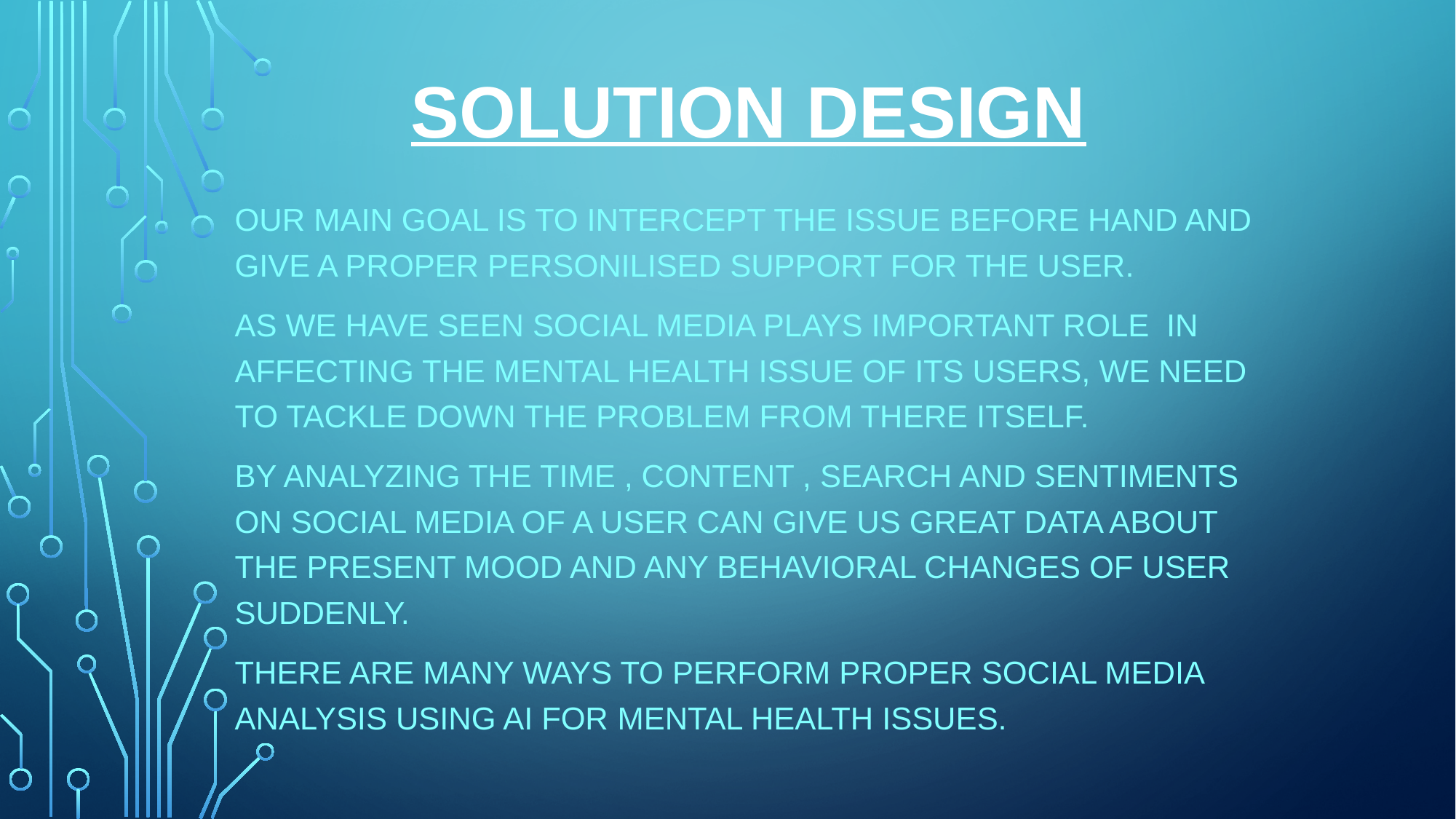

# Solution design
OUR MAIN GOAL IS TO INTERCEPT THE ISSUE BEFORE HAND AND GIVE A PROPER PERSONILISED SUPPORT FOR THE USER.
AS WE HAVE SEEN SOCIAL MEDIA PLAYS IMPORTANT ROLE  in affecting the mental health issue of its users, we need to tackle down the problem from there itself.
By analyzing the time , content , search and sentiments on social media of a user can give us great data about the present mood and any behavioral changes of user suddenly.
There are many ways to perform proper social media analysis using ai for mental health issues.